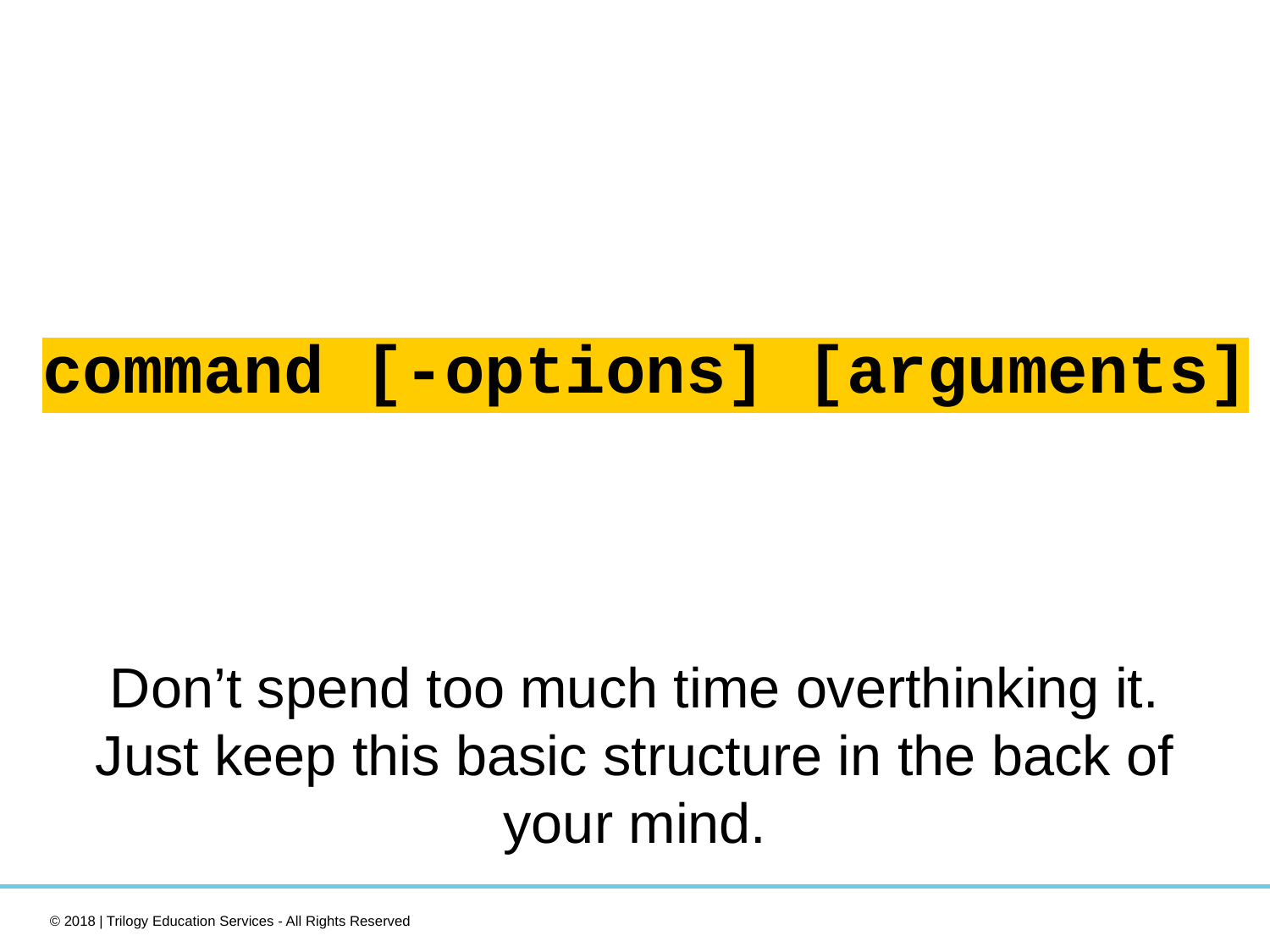

command [-options] [arguments]
Don’t spend too much time overthinking it. Just keep this basic structure in the back of your mind.